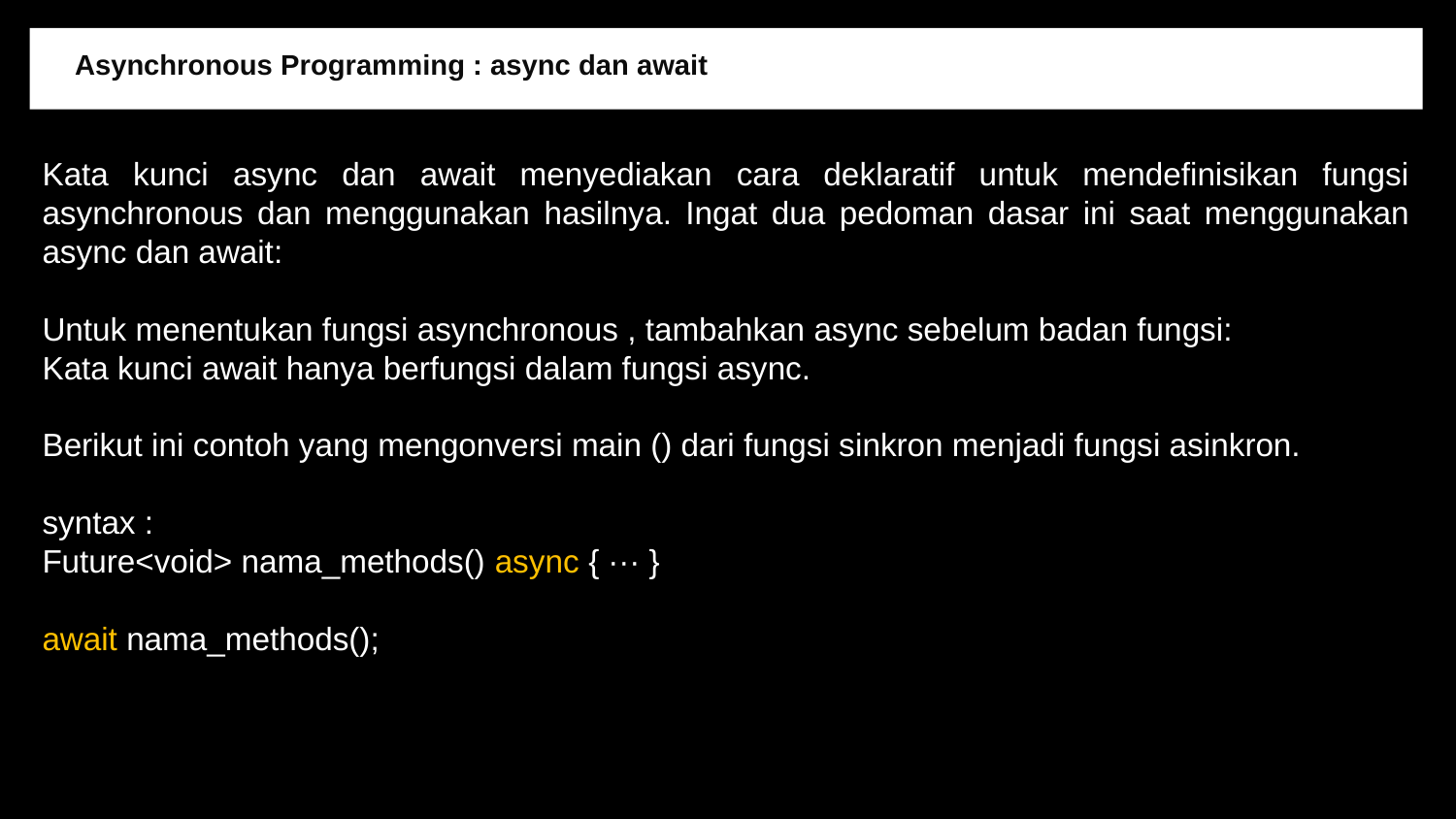

Asynchronous Programming : async dan await

Kata kunci async dan await menyediakan cara deklaratif untuk mendefinisikan fungsi asynchronous dan menggunakan hasilnya. Ingat dua pedoman dasar ini saat menggunakan async dan await:

Untuk menentukan fungsi asynchronous , tambahkan async sebelum badan fungsi:
Kata kunci await hanya berfungsi dalam fungsi async.

Berikut ini contoh yang mengonversi main () dari fungsi sinkron menjadi fungsi asinkron.

syntax :
Future<void> nama_methods() async { ··· }

await nama_methods();